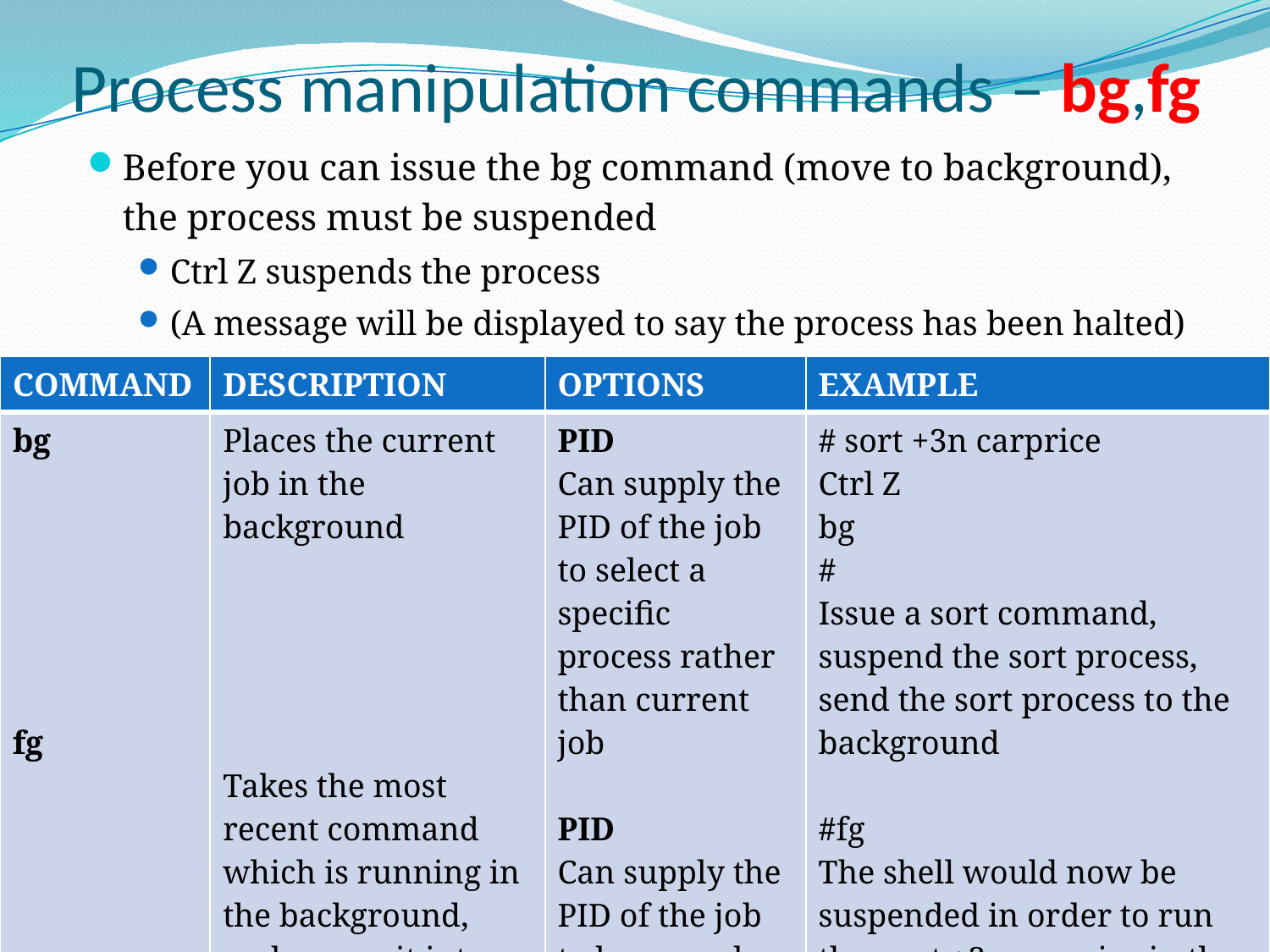

# Process manipulation commands – bg,fg
Before you can issue the bg command (move to background), the process must be suspended
Ctrl Z suspends the process
(A message will be displayed to say the process has been halted)
| COMMAND | DESCRIPTION | OPTIONS | EXAMPLE |
| --- | --- | --- | --- |
| bg fg | Places the current job in the background Takes the most recent command which is running in the background, and moves it into the foreground | PID Can supply the PID of the job to select a specific process rather than current job PID Can supply the PID of the job to be moved | # sort +3n carprice Ctrl Z bg # Issue a sort command, suspend the sort process, send the sort process to the background #fg The shell would now be suspended in order to run the sort +3n carprice in the foreground until completion |
Manipulating Processes